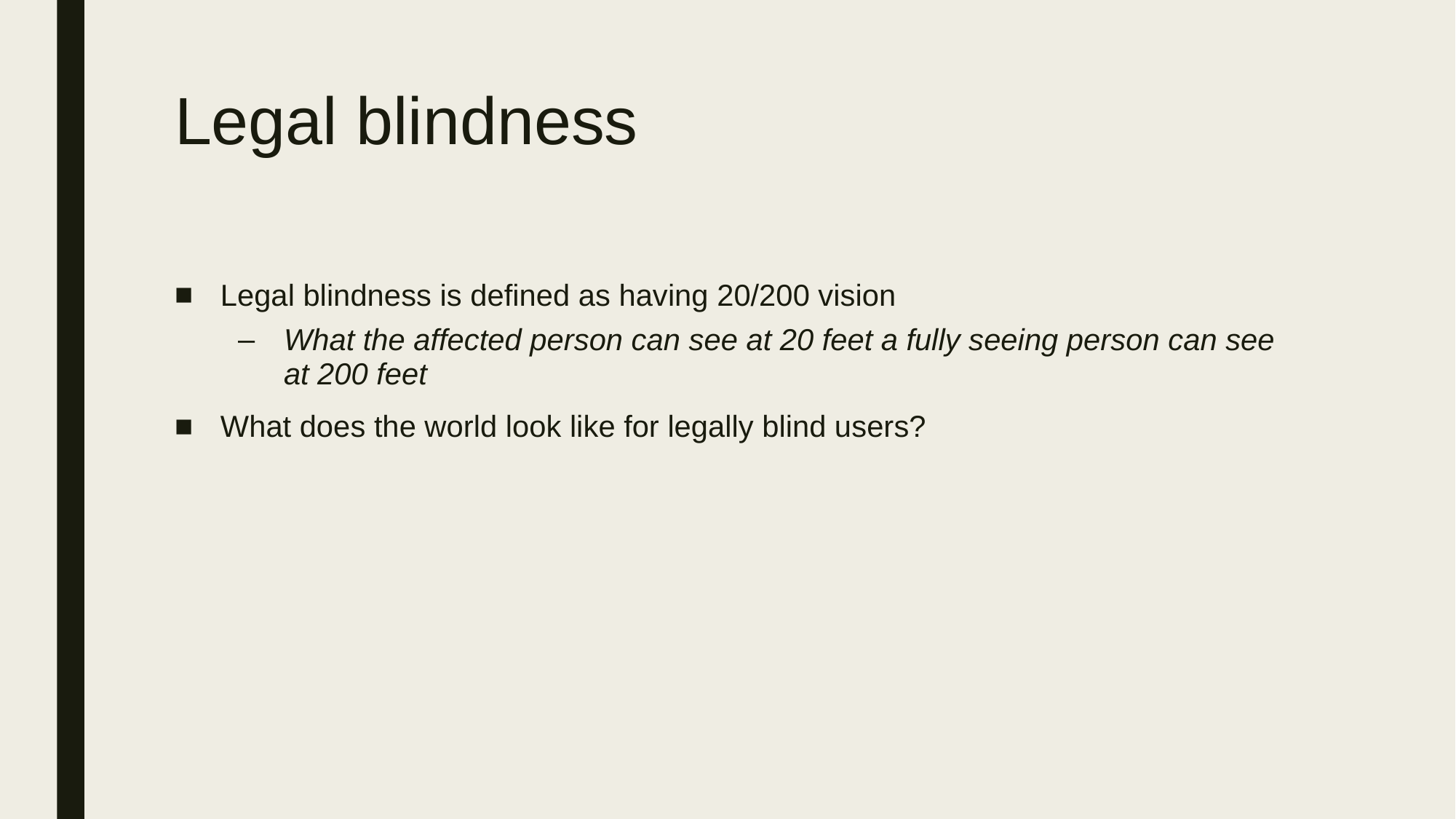

# Legal blindness
Legal blindness is defined as having 20/200 vision
What the affected person can see at 20 feet a fully seeing person can see at 200 feet
What does the world look like for legally blind users?